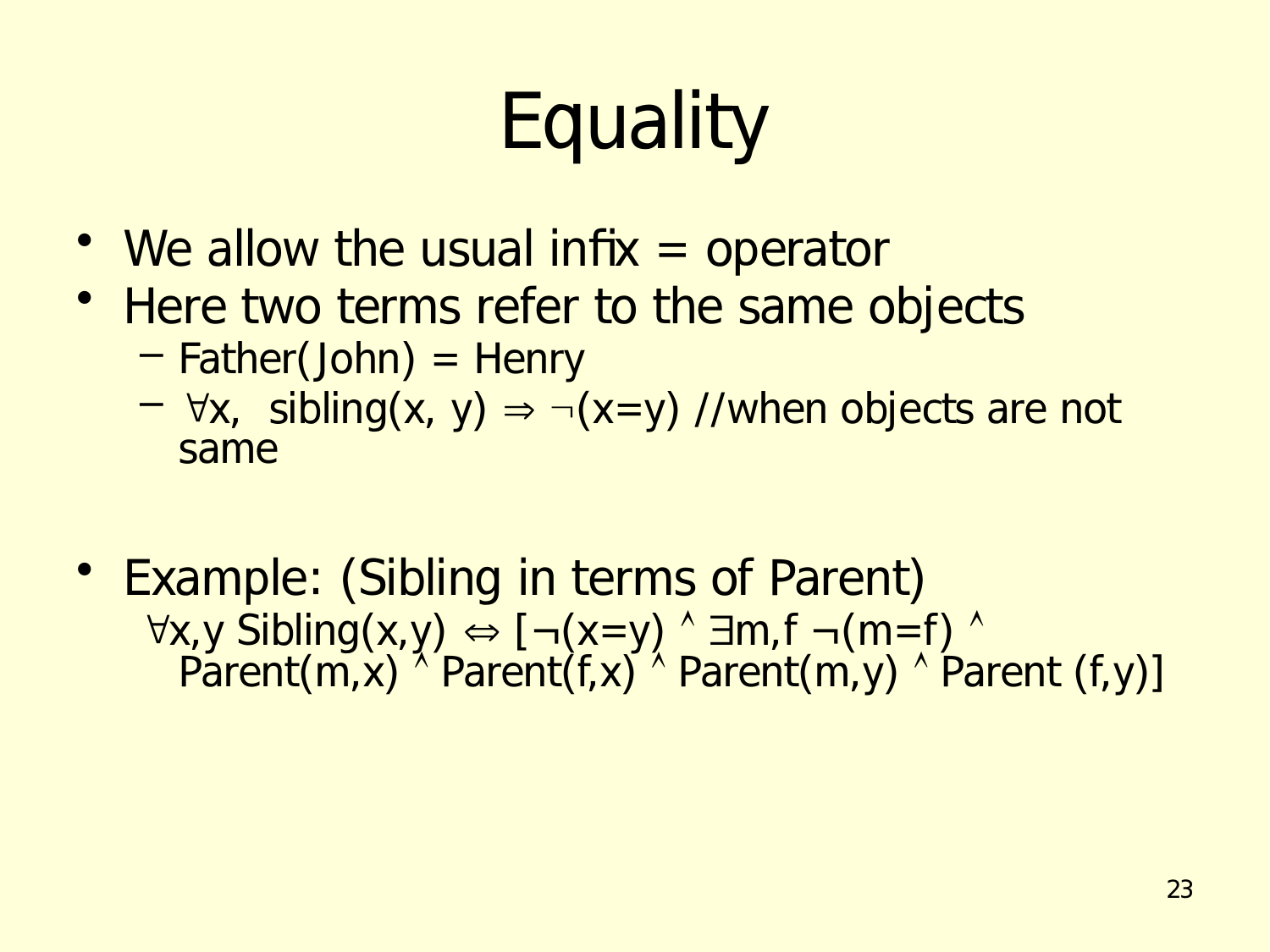

# Equality
We allow the usual infix = operator
Here two terms refer to the same objects
Father(John) = Henry
∀x,  sibling(x, y) ⇒ ¬(x=y) //when objects are not same

Example: (Sibling in terms of Parent)
∀x,y Sibling(x,y) ⇔ [¬(x=y) ∧ ∃m,f ¬(m=f) ∧ Parent(m,x) ∧ Parent(f,x) ∧ Parent(m,y) ∧ Parent (f,y)]
23